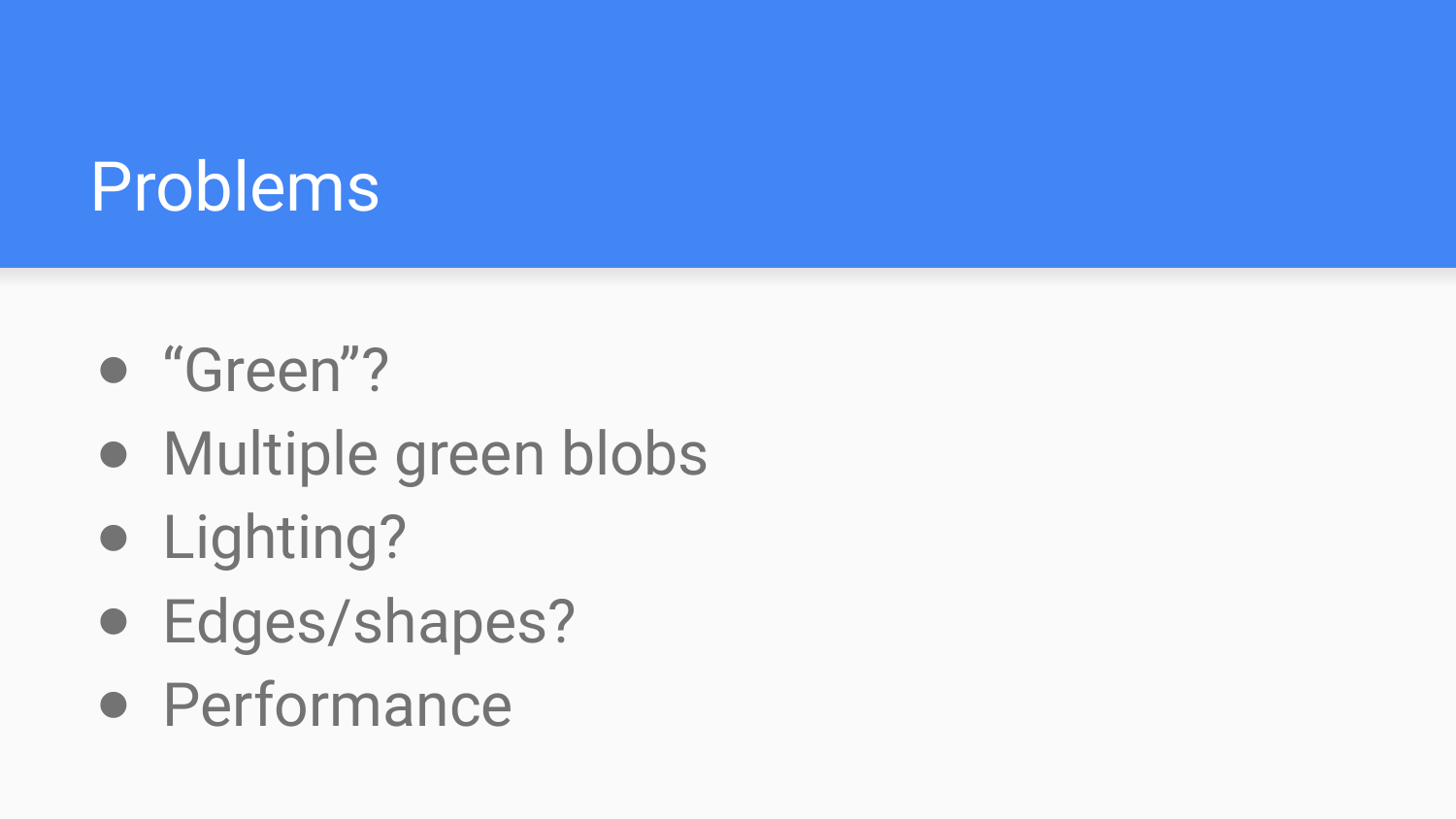

# Problems
“Green”?
Multiple green blobs
Lighting?
Edges/shapes?
Performance